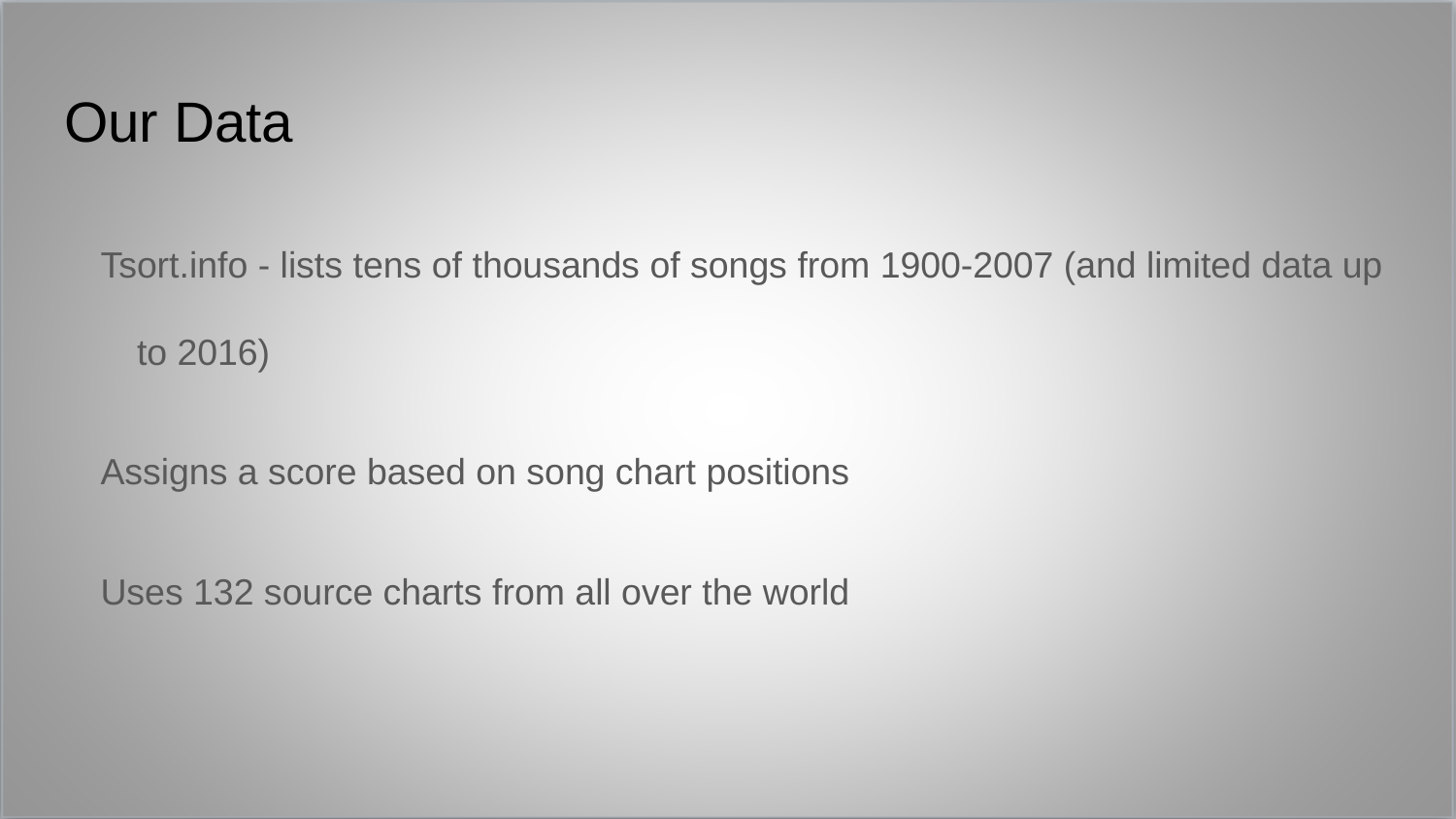

# Our Data
Tsort.info - lists tens of thousands of songs from 1900-2007 (and limited data up to 2016)
Assigns a score based on song chart positions
Uses 132 source charts from all over the world